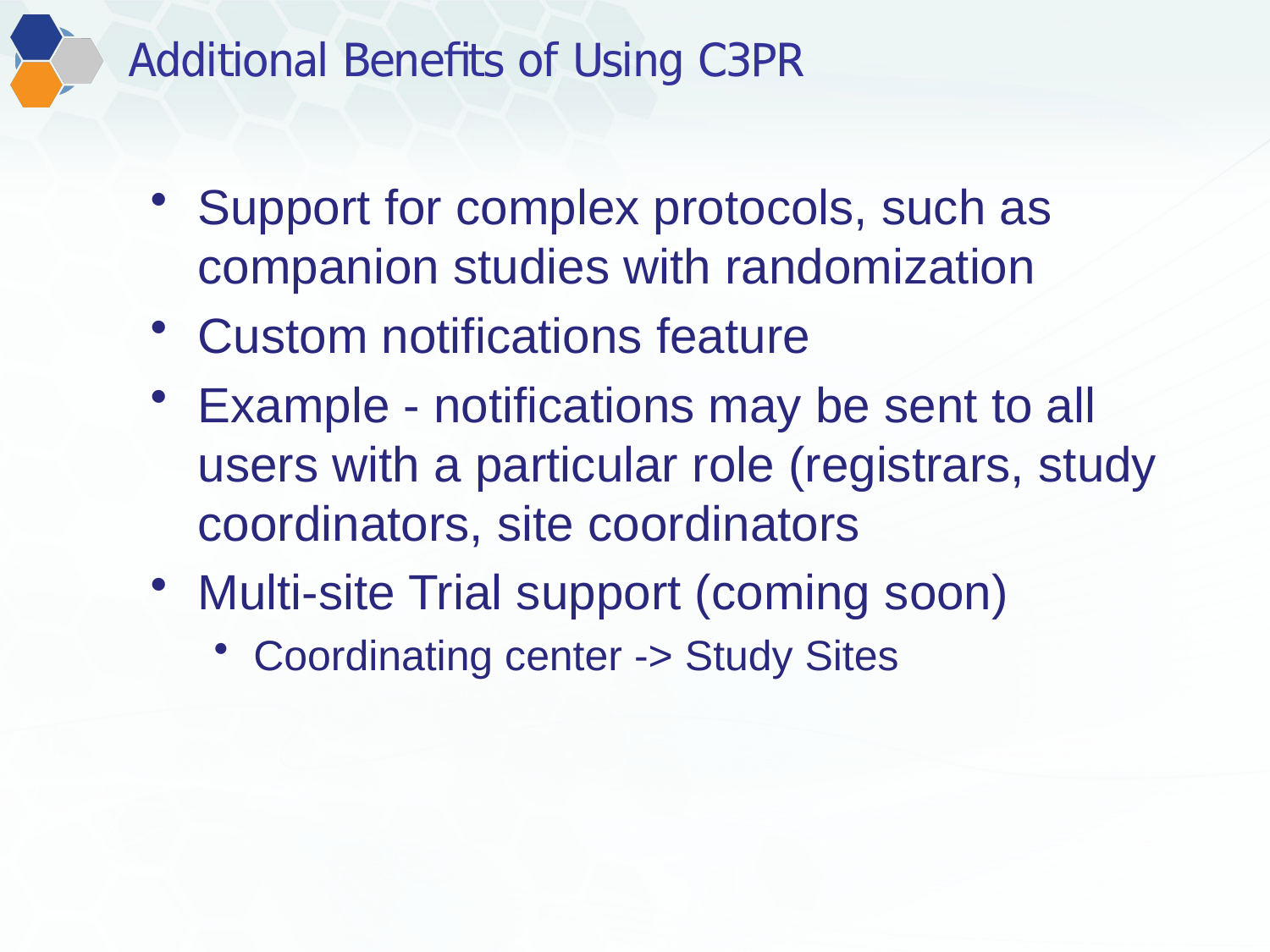

# Additional Benefits of Using C3PR
Support for complex protocols, such as companion studies with randomization
Custom notifications feature
Example - notifications may be sent to all users with a particular role (registrars, study coordinators, site coordinators
Multi-site Trial support (coming soon)
Coordinating center -> Study Sites